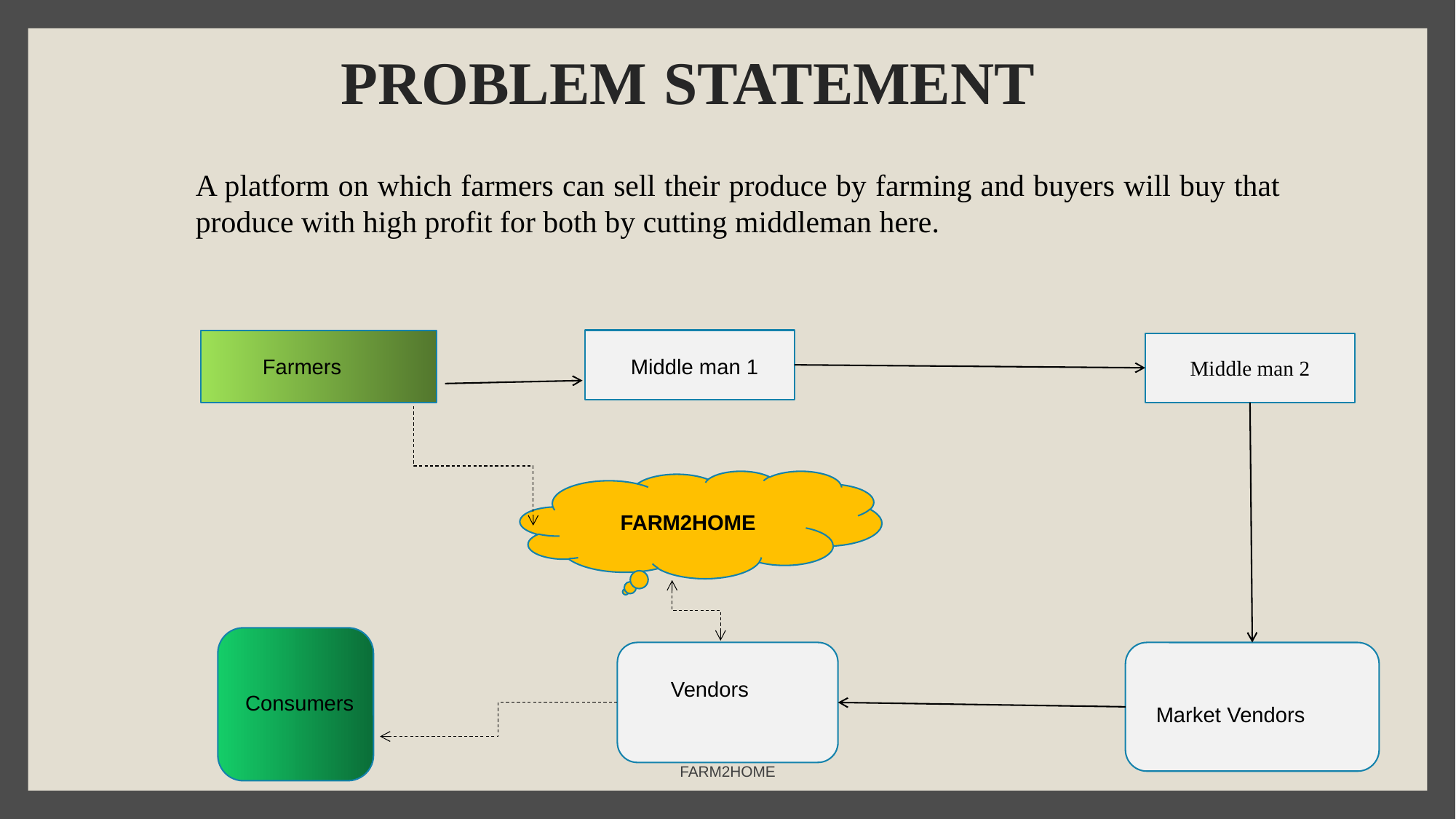

# PROBLEM STATEMENT
A platform on which farmers can sell their produce by farming and buyers will buy that produce with high profit for both by cutting middleman here.

Middle man 2
Farmers
Middle man 1
FARM2HOME

Vendors
Consumers
Market Vendors
FARM2HOME
4